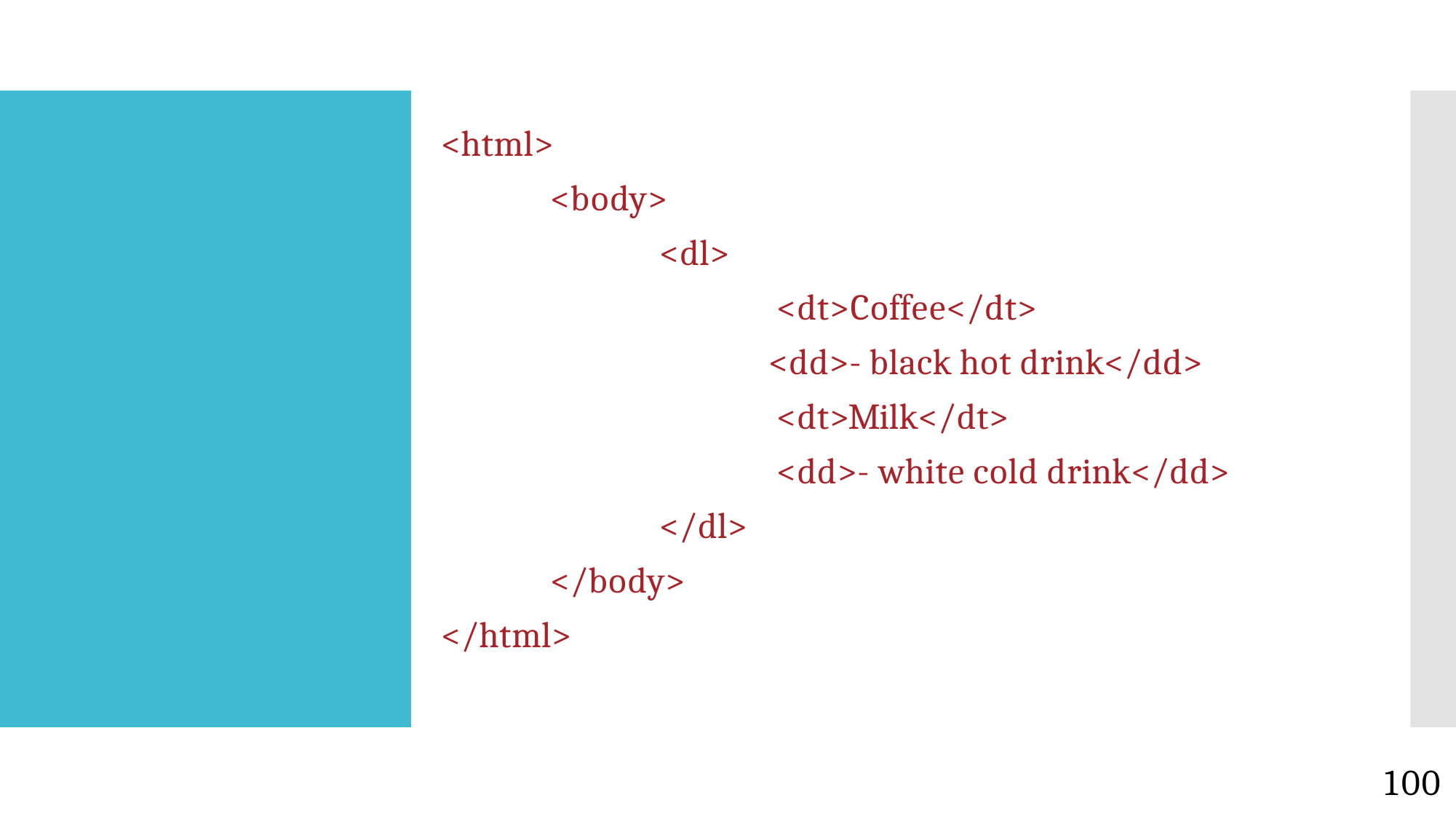

<html>
	<body>
		<dl>
 			 <dt>Coffee</dt>
  			<dd>- black hot drink</dd>
 			 <dt>Milk</dt>
 			 <dd>- white cold drink</dd>
		</dl>
	</body>
</html>

#
100